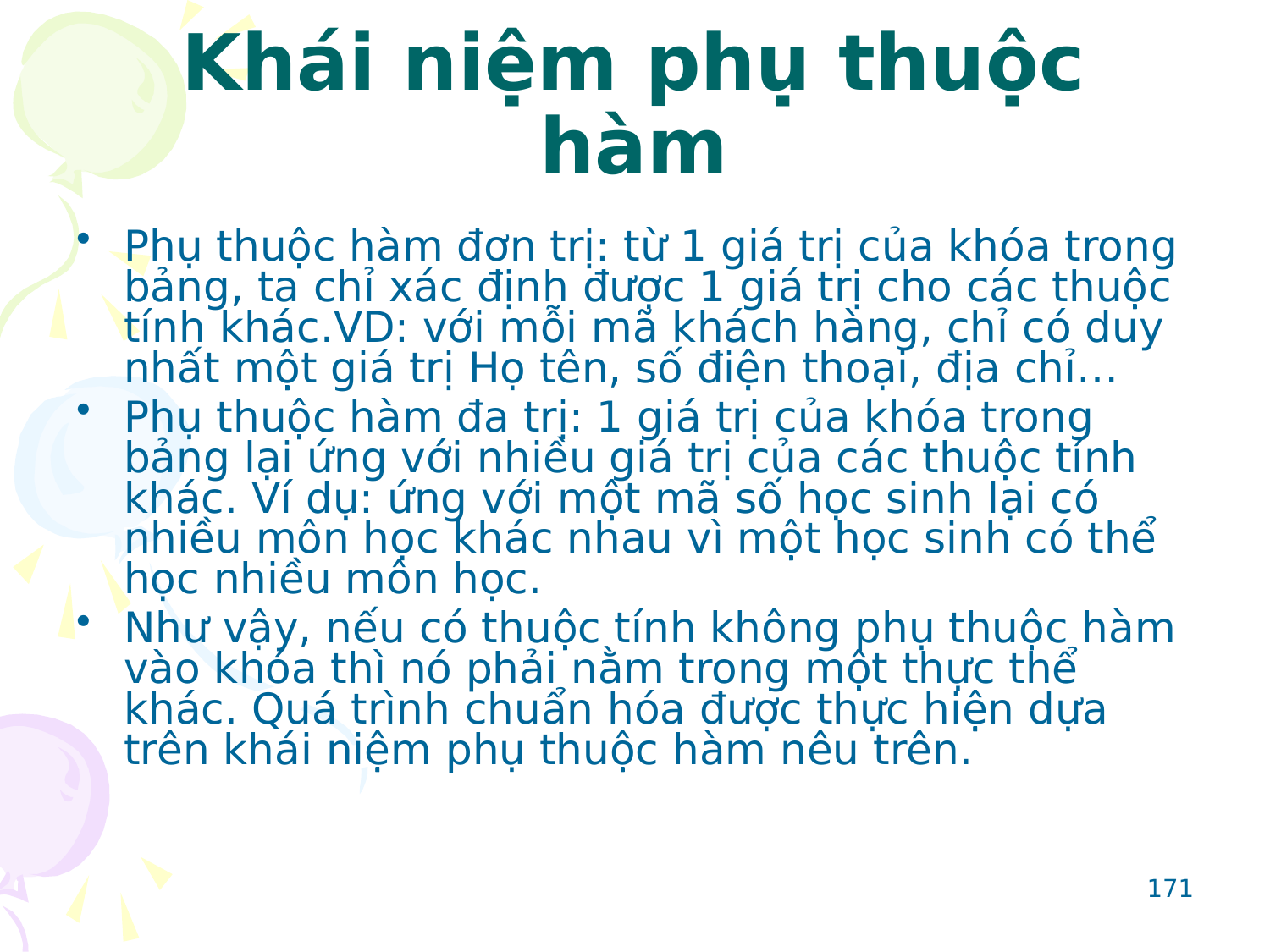

# Khái niệm phụ thuộc hàm
Phụ thuộc hàm đơn trị: từ 1 giá trị của khóa trong bảng, ta chỉ xác định được 1 giá trị cho các thuộc tính khác.VD: với mỗi mã khách hàng, chỉ có duy nhất một giá trị Họ tên, số điện thoại, địa chỉ…
Phụ thuộc hàm đa trị: 1 giá trị của khóa trong bảng lại ứng với nhiều giá trị của các thuộc tính khác. Ví dụ: ứng với một mã số học sinh lại có nhiều môn học khác nhau vì một học sinh có thể học nhiều môn học.
Như vậy, nếu có thuộc tính không phụ thuộc hàm vào khóa thì nó phải nằm trong một thực thể khác. Quá trình chuẩn hóa được thực hiện dựa trên khái niệm phụ thuộc hàm nêu trên.
171